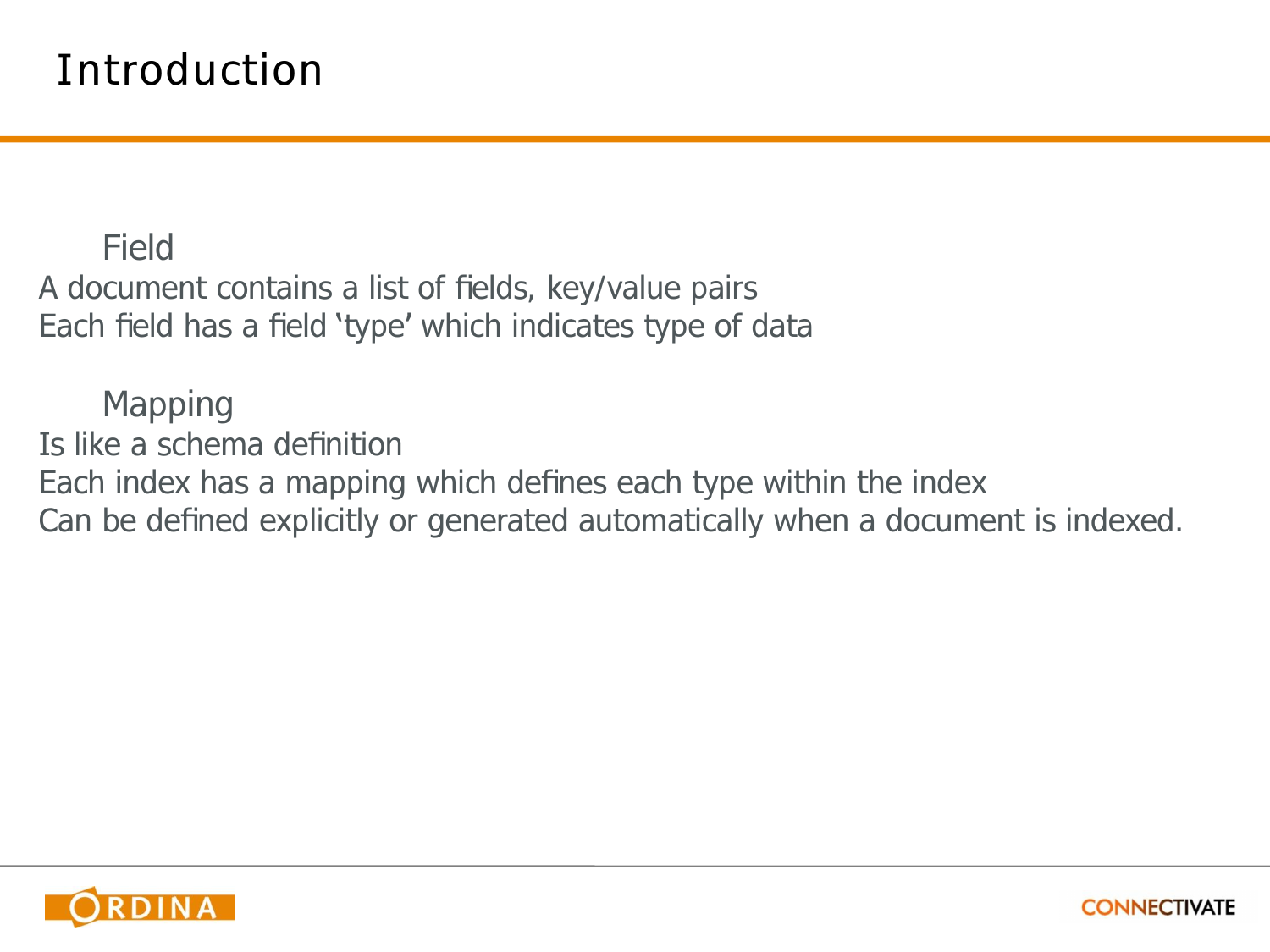

# Introduction

Field
A document contains a list of fields, key/value pairs
Each field has a field ‘type’ which indicates type of data

Mapping
Is like a schema definition
Each index has a mapping which defines each type within the index
Can be defined explicitly or generated automatically when a document is indexed.